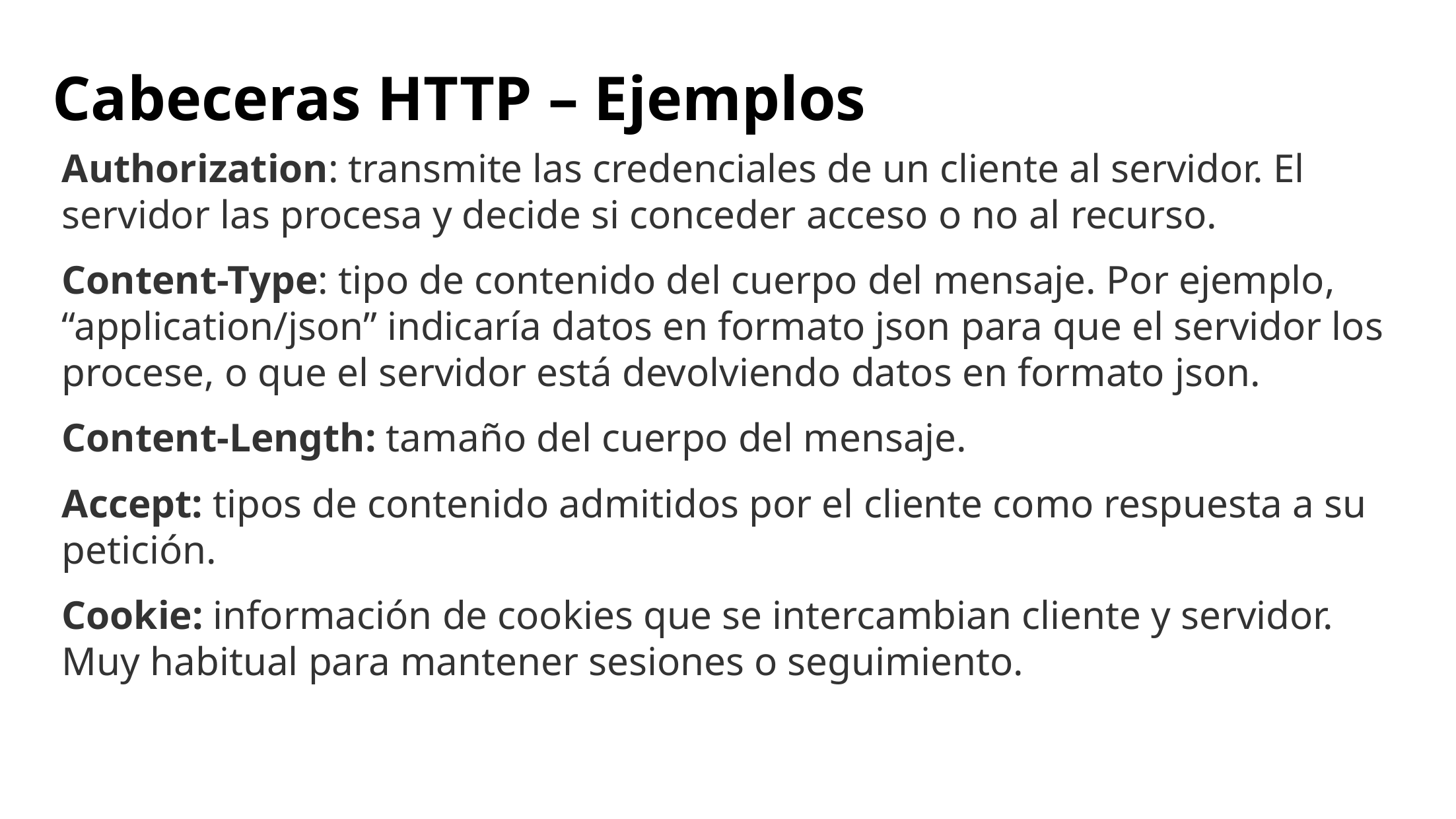

# Cabeceras HTTP – Ejemplos
Authorization: transmite las credenciales de un cliente al servidor. El servidor las procesa y decide si conceder acceso o no al recurso.
Content-Type: tipo de contenido del cuerpo del mensaje. Por ejemplo, “application/json” indicaría datos en formato json para que el servidor los procese, o que el servidor está devolviendo datos en formato json.
Content-Length: tamaño del cuerpo del mensaje.
Accept: tipos de contenido admitidos por el cliente como respuesta a su petición.
Cookie: información de cookies que se intercambian cliente y servidor. Muy habitual para mantener sesiones o seguimiento.